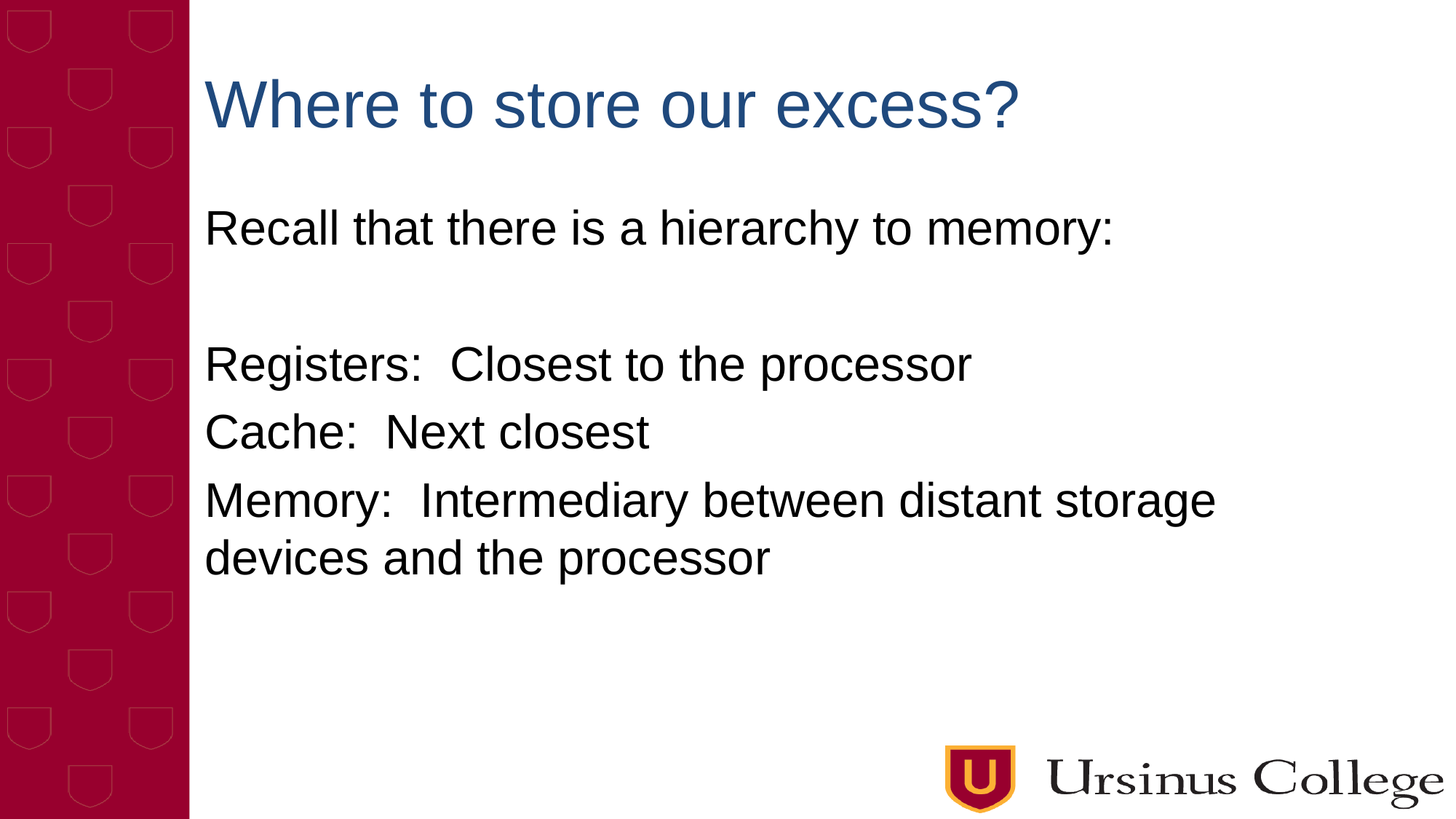

# Where to store our excess?
Recall that there is a hierarchy to memory:

Registers:  Closest to the processor
Cache:  Next closest
Memory:  Intermediary between distant storage devices and the processor